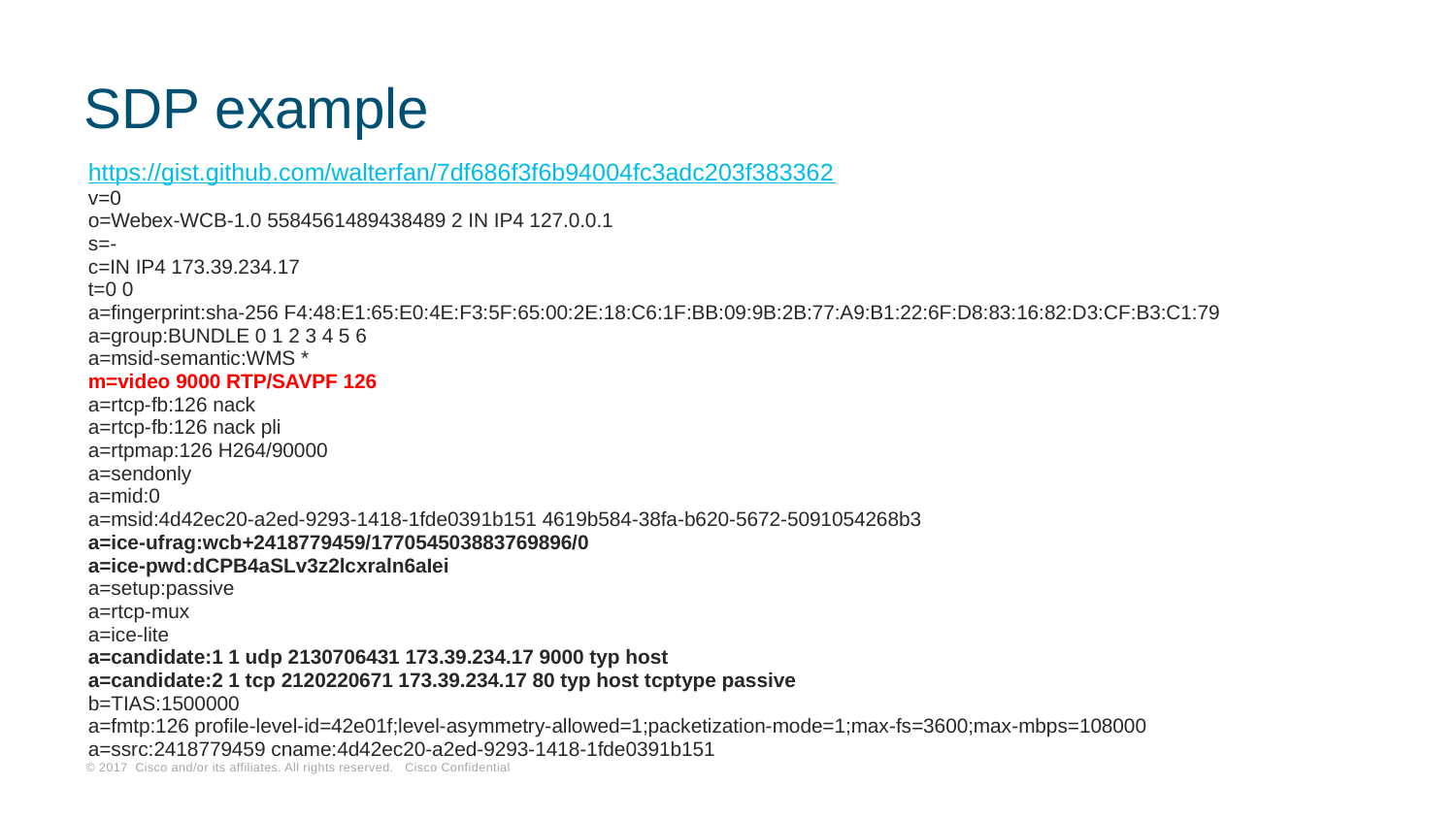

# SDP example
https://gist.github.com/walterfan/7df686f3f6b94004fc3adc203f383362
v=0
o=Webex-WCB-1.0 5584561489438489 2 IN IP4 127.0.0.1
s=-
c=IN IP4 173.39.234.17
t=0 0
a=fingerprint:sha-256 F4:48:E1:65:E0:4E:F3:5F:65:00:2E:18:C6:1F:BB:09:9B:2B:77:A9:B1:22:6F:D8:83:16:82:D3:CF:B3:C1:79
a=group:BUNDLE 0 1 2 3 4 5 6
a=msid-semantic:WMS *
m=video 9000 RTP/SAVPF 126
a=rtcp-fb:126 nack
a=rtcp-fb:126 nack pli
a=rtpmap:126 H264/90000
a=sendonly
a=mid:0
a=msid:4d42ec20-a2ed-9293-1418-1fde0391b151 4619b584-38fa-b620-5672-5091054268b3
a=ice-ufrag:wcb+2418779459/177054503883769896/0
a=ice-pwd:dCPB4aSLv3z2lcxraln6aIei
a=setup:passive
a=rtcp-mux
a=ice-lite
a=candidate:1 1 udp 2130706431 173.39.234.17 9000 typ host
a=candidate:2 1 tcp 2120220671 173.39.234.17 80 typ host tcptype passive
b=TIAS:1500000
a=fmtp:126 profile-level-id=42e01f;level-asymmetry-allowed=1;packetization-mode=1;max-fs=3600;max-mbps=108000
a=ssrc:2418779459 cname:4d42ec20-a2ed-9293-1418-1fde0391b151